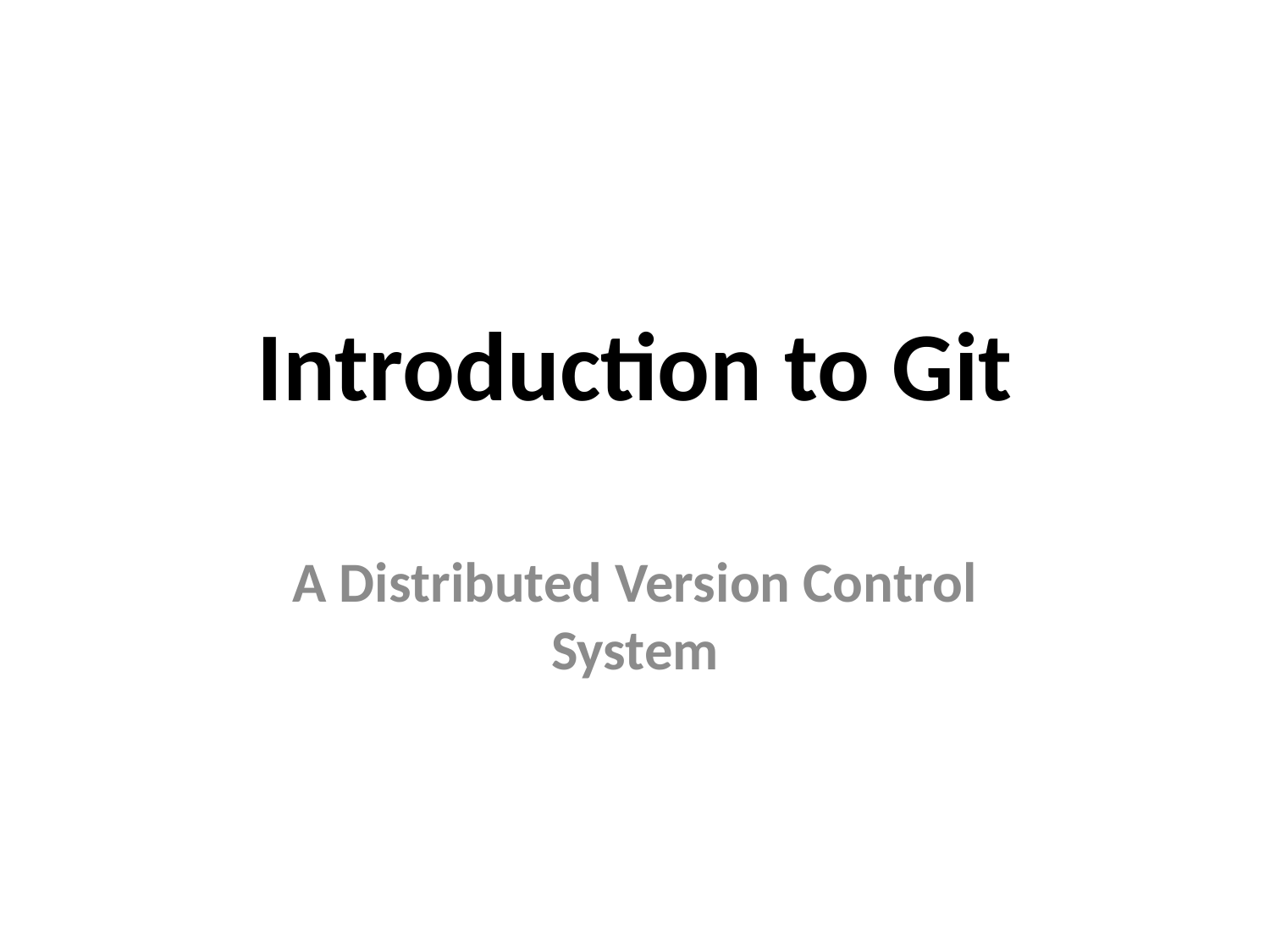

# Introduction to Git
A Distributed Version Control System